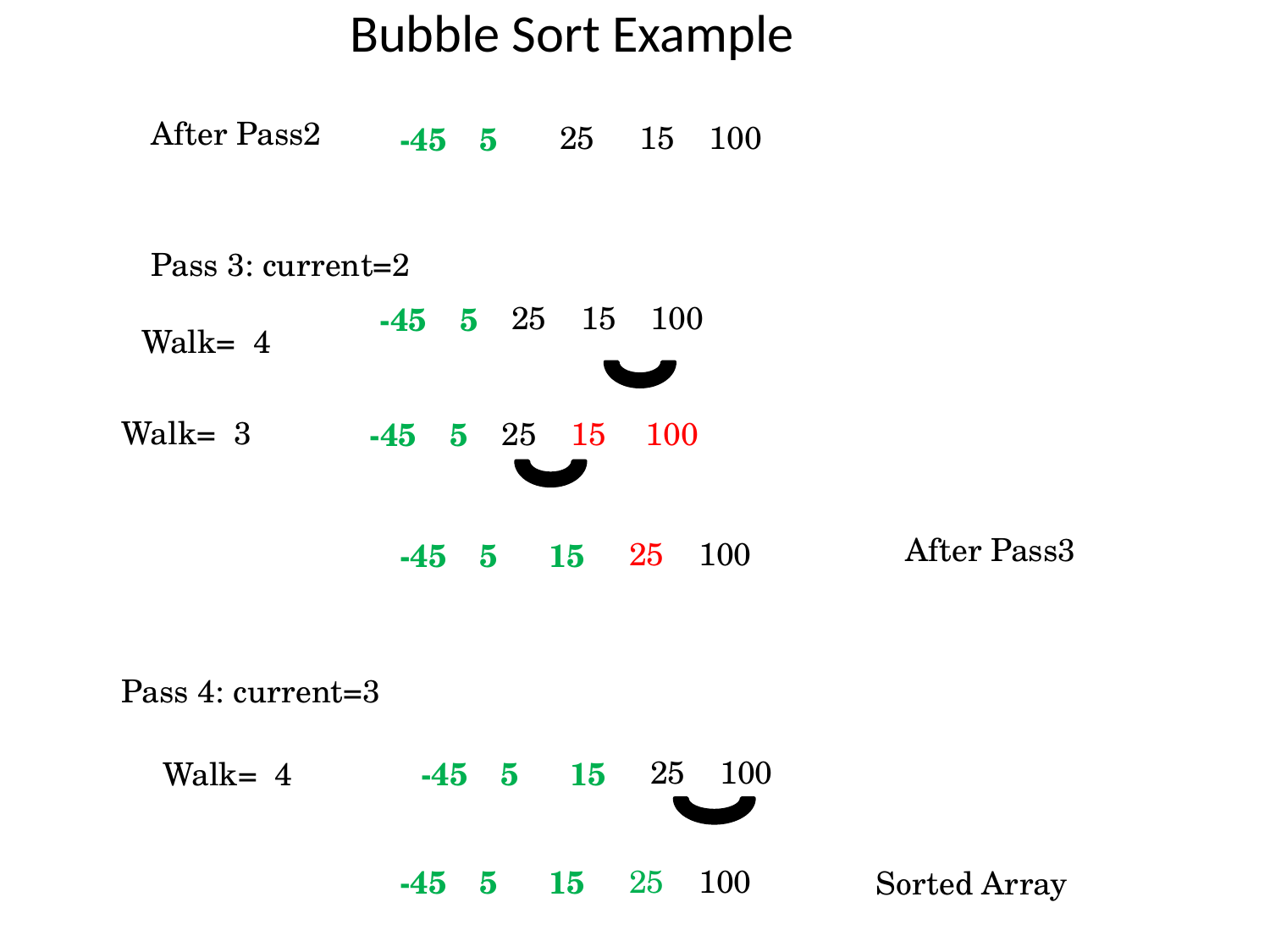

Bubble Sort Example
| After Pass2 |
| --- |
| -45 | 5 | 25 | 15 | 100 |
| --- | --- | --- | --- | --- |
| Pass 3: current=2 |
| --- |
| -45 | 5 | 25 | 15 | 100 |
| --- | --- | --- | --- | --- |
| Walk= 4 |
| --- |

| Walk= 3 |
| --- |
| -45 | 5 | 25 | 15 | 100 |
| --- | --- | --- | --- | --- |

| After Pass3 |
| --- |
| -45 | 5 | 15 | 25 | 100 |
| --- | --- | --- | --- | --- |
| Pass 4: current=3 |
| --- |
| -45 | 5 | 15 | 25 | 100 |
| --- | --- | --- | --- | --- |
| Walk= 4 |
| --- |

| -45 | 5 | 15 | 25 | 100 |
| --- | --- | --- | --- | --- |
| Sorted Array |
| --- |